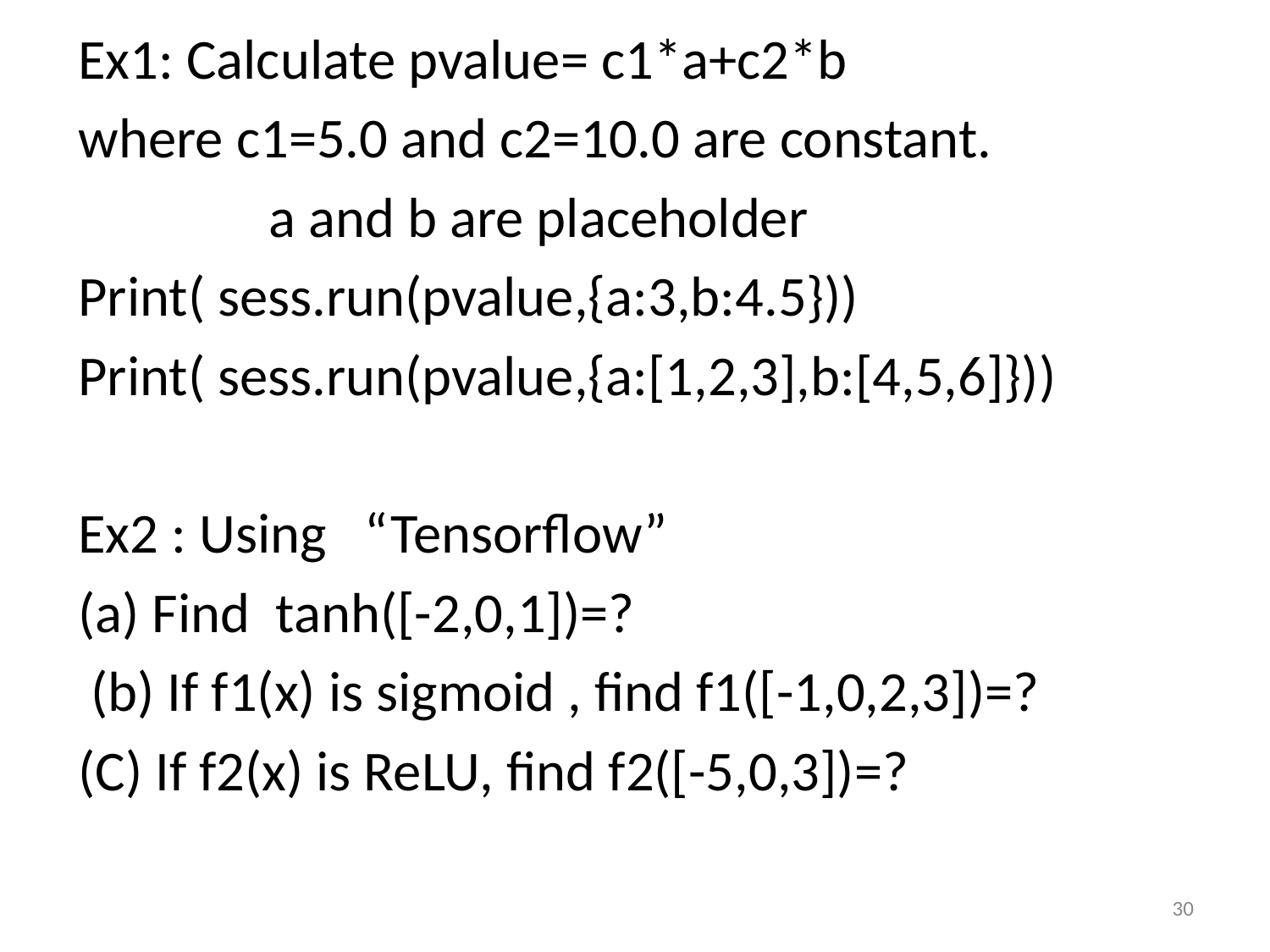

Ex1: Calculate pvalue= c1*a+c2*b
where c1=5.0 and c2=10.0 are constant.
               a and b are placeholder
Print( sess.run(pvalue,{a:3,b:4.5}))
Print( sess.run(pvalue,{a:[1,2,3],b:[4,5,6]}))

Ex2 : Using   “Tensorflow”
(a) Find  tanh([-2,0,1])=?
 (b) If f1(x) is sigmoid , find f1([-1,0,2,3])=?
(C) If f2(x) is ReLU, find f2([-5,0,3])=?

#
30